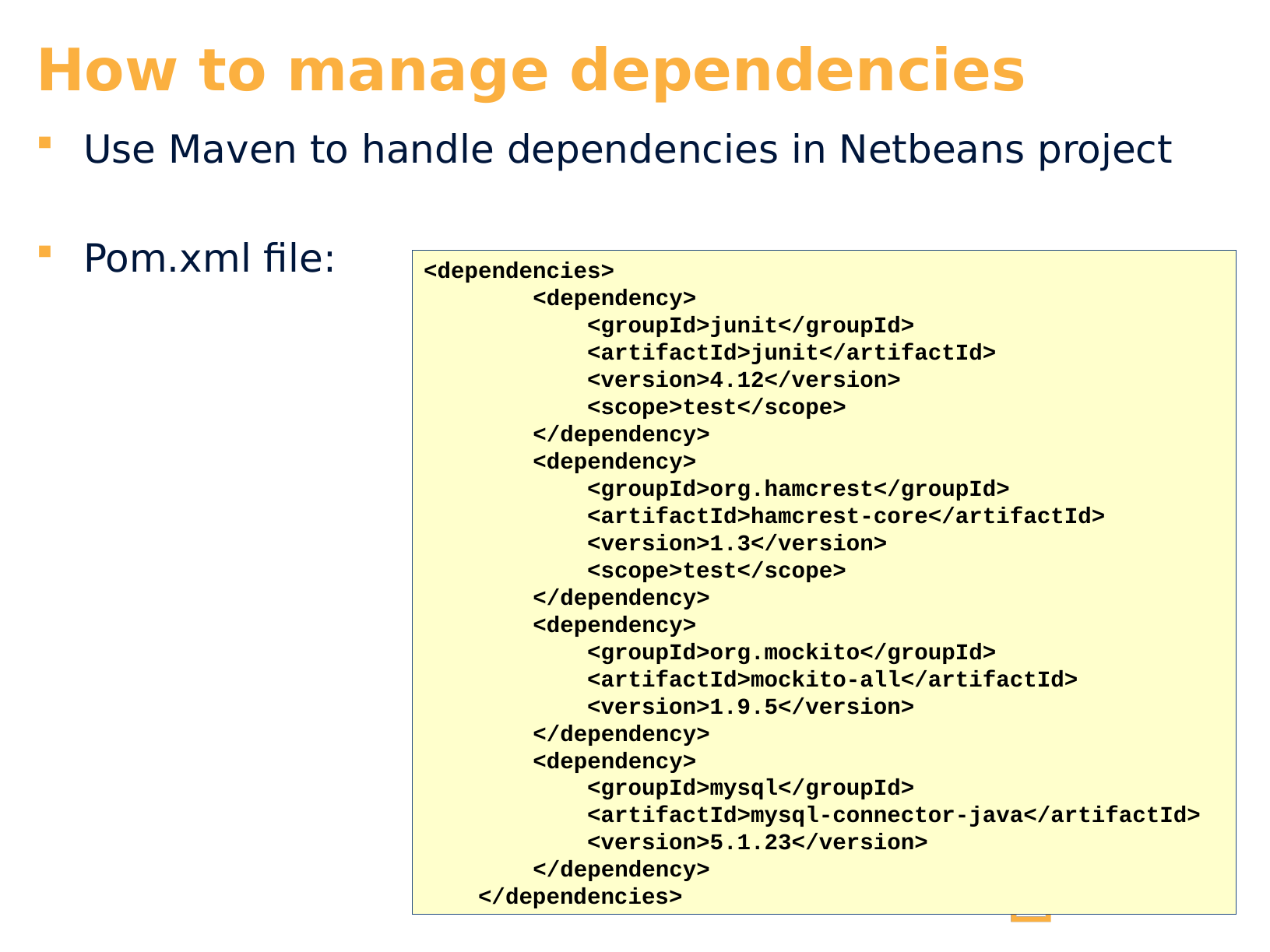

How to manage dependencies
Use Maven to handle dependencies in Netbeans project

Pom.xml file:

<dependencies>
        <dependency>
            <groupId>junit</groupId>
            <artifactId>junit</artifactId>
            <version>4.12</version>
            <scope>test</scope>
        </dependency>
        <dependency>
            <groupId>org.hamcrest</groupId>
            <artifactId>hamcrest-core</artifactId>
            <version>1.3</version>
            <scope>test</scope>
        </dependency>
        <dependency>
            <groupId>org.mockito</groupId>
            <artifactId>mockito-all</artifactId>
            <version>1.9.5</version>
        </dependency>
        <dependency>
            <groupId>mysql</groupId>
            <artifactId>mysql-connector-java</artifactId>
            <version>5.1.23</version>
        </dependency>
    </dependencies>